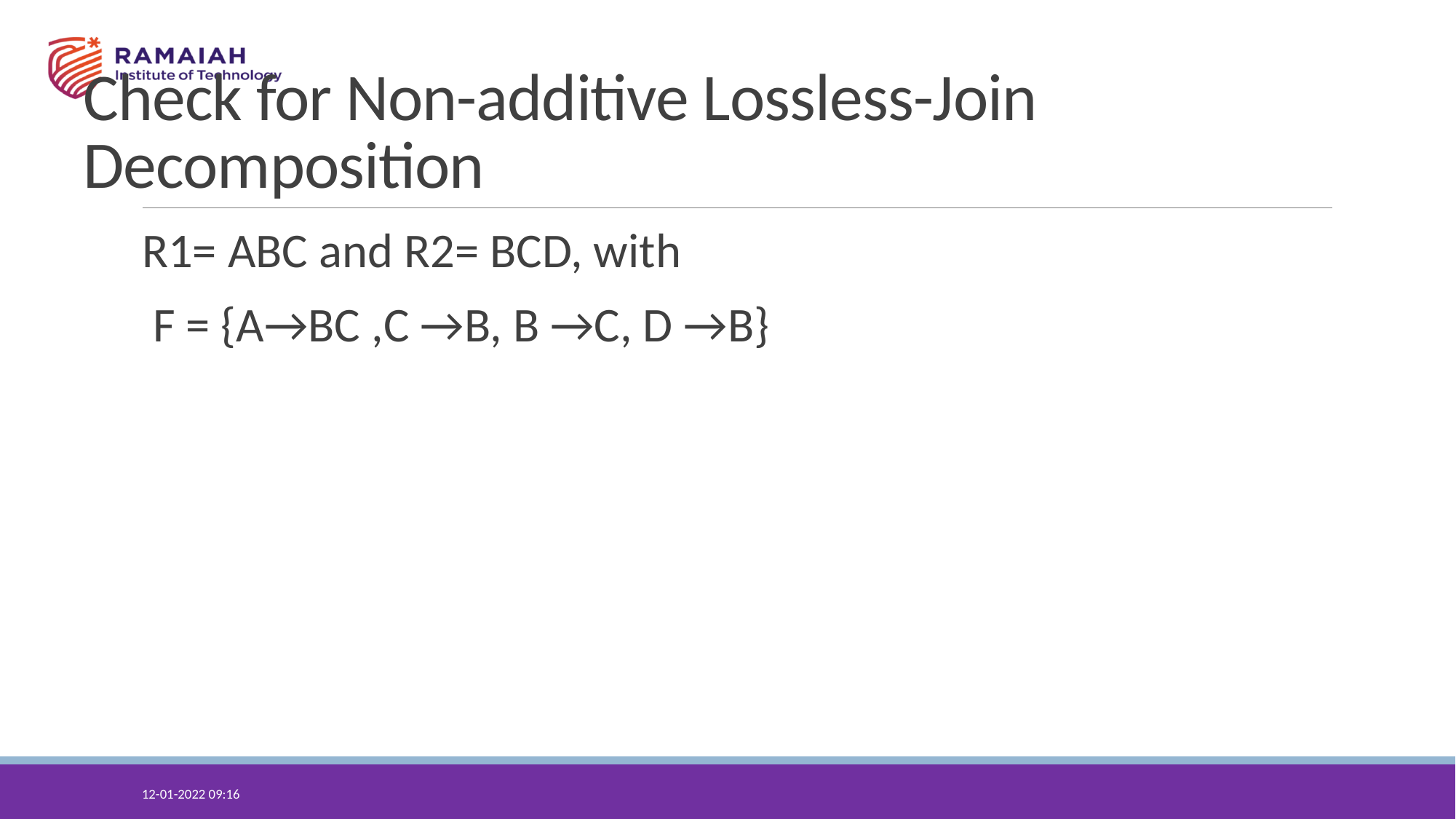

# Check for Non-additive Lossless-Join Decomposition
R1= ABC and R2= BCD, with
 F = {A→BC ,C →B, B →C, D →B}
12-01-2022 09:16